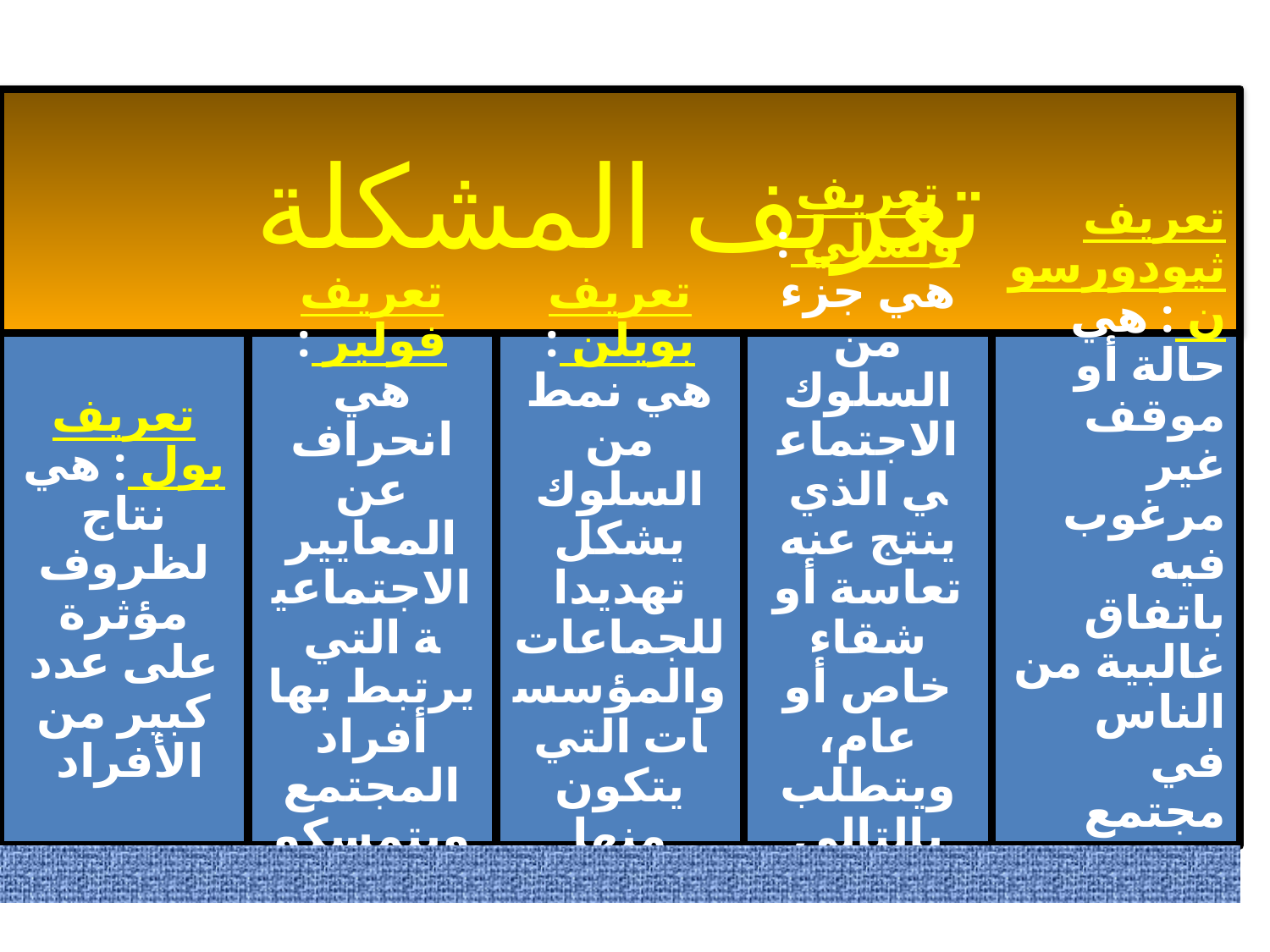

#
تعريف المشكلة
تعريف بول : هي نتاج لظروف مؤثرة على عدد كبير من الأفراد
تعريف فولير : هي انحراف عن المعايير الاجتماعية التي يرتبط بها أفراد المجتمع ويتمسكون بها .
تعريف بويلن : هي نمط من السلوك يشكل تهديدا للجماعات والمؤسسات التي يتكون منها المجتمع .
تعريف ولسلي : هي جزء من السلوك الاجتماعي الذي ينتج عنه تعاسة أو شقاء خاص أو عام، ويتطلب بالتالي إجراء جماعيا لمواجهته
تعريف ثيودورسون : هي حالة أو موقف غير مرغوب فيه باتفاق غالبية من الناس في مجتمع من المجتمعات